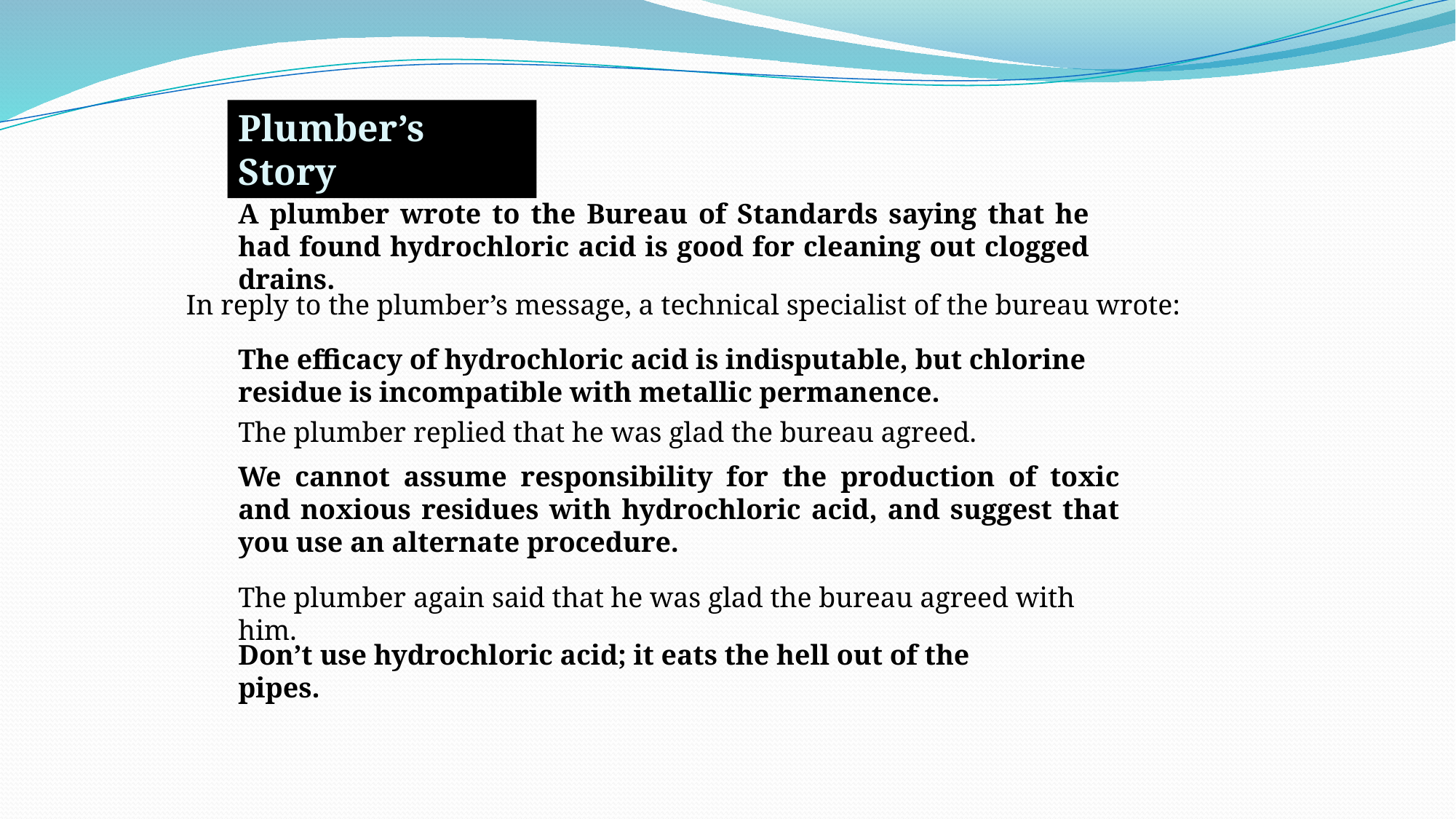

Plumber’s Story
A plumber wrote to the Bureau of Standards saying that he had found hydrochloric acid is good for cleaning out clogged drains.
In reply to the plumber’s message, a technical specialist of the bureau wrote:
The efficacy of hydrochloric acid is indisputable, but chlorine residue is incompatible with metallic permanence.
The plumber replied that he was glad the bureau agreed.
We cannot assume responsibility for the production of toxic and noxious residues with hydrochloric acid, and suggest that you use an alternate procedure.
The plumber again said that he was glad the bureau agreed with him.
Don’t use hydrochloric acid; it eats the hell out of the pipes.